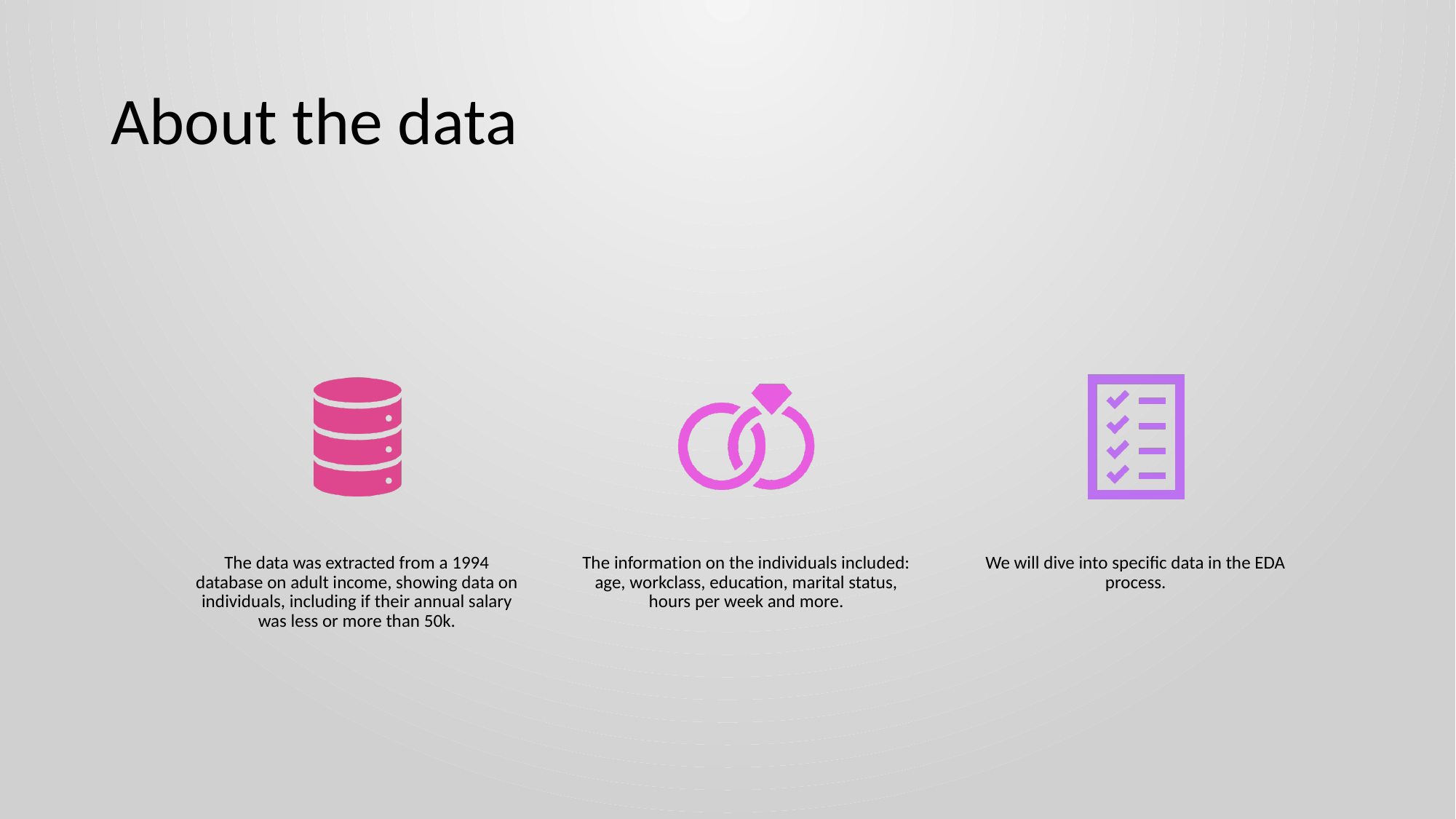

# About the data
The data was extracted from a 1994 database on adult income, showing data on individuals, including if their annual salary was less or more than 50k.
The information on the individuals included: age, workclass, education, marital status, hours per week and more.
We will dive into specific data in the EDA process.